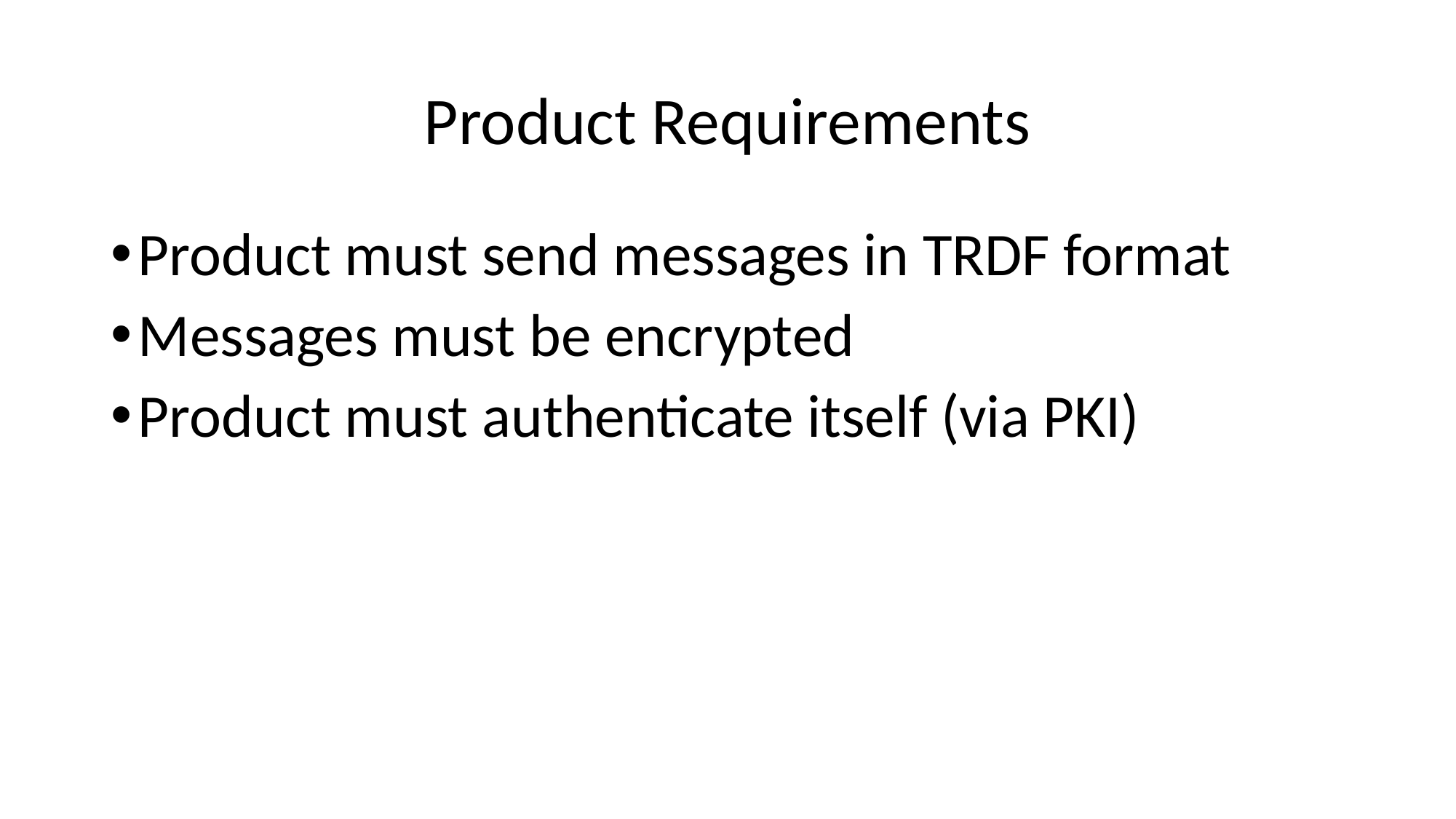

# Product Requirements
Product must send messages in TRDF format
Messages must be encrypted
Product must authenticate itself (via PKI)